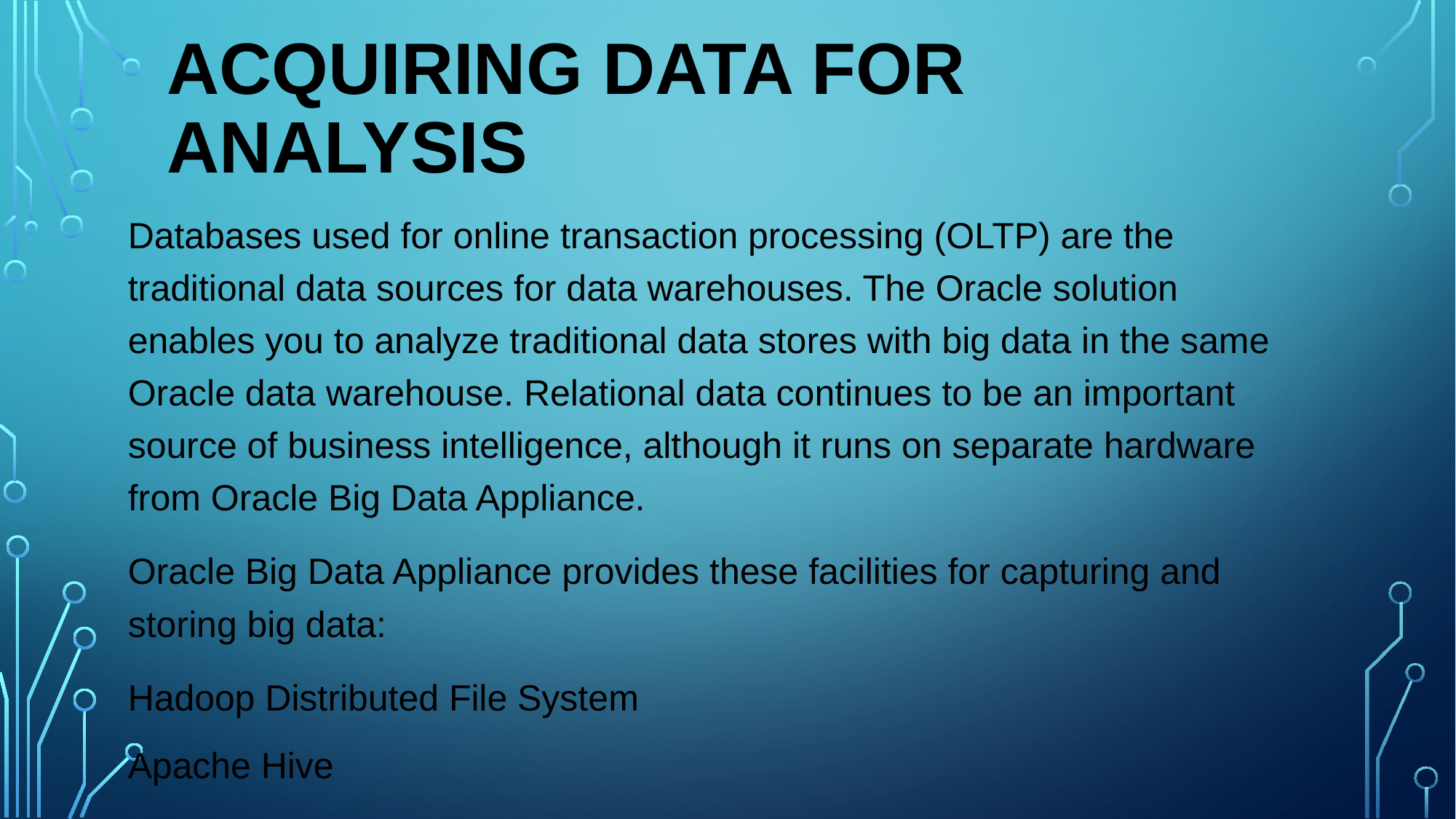

# Acquiring Data for Analysis
Databases used for online transaction processing (OLTP) are the traditional data sources for data warehouses. The Oracle solution enables you to analyze traditional data stores with big data in the same Oracle data warehouse. Relational data continues to be an important source of business intelligence, although it runs on separate hardware from Oracle Big Data Appliance.
Oracle Big Data Appliance provides these facilities for capturing and storing big data:
Hadoop Distributed File System
Apache Hive
Oracle NoSQL Database